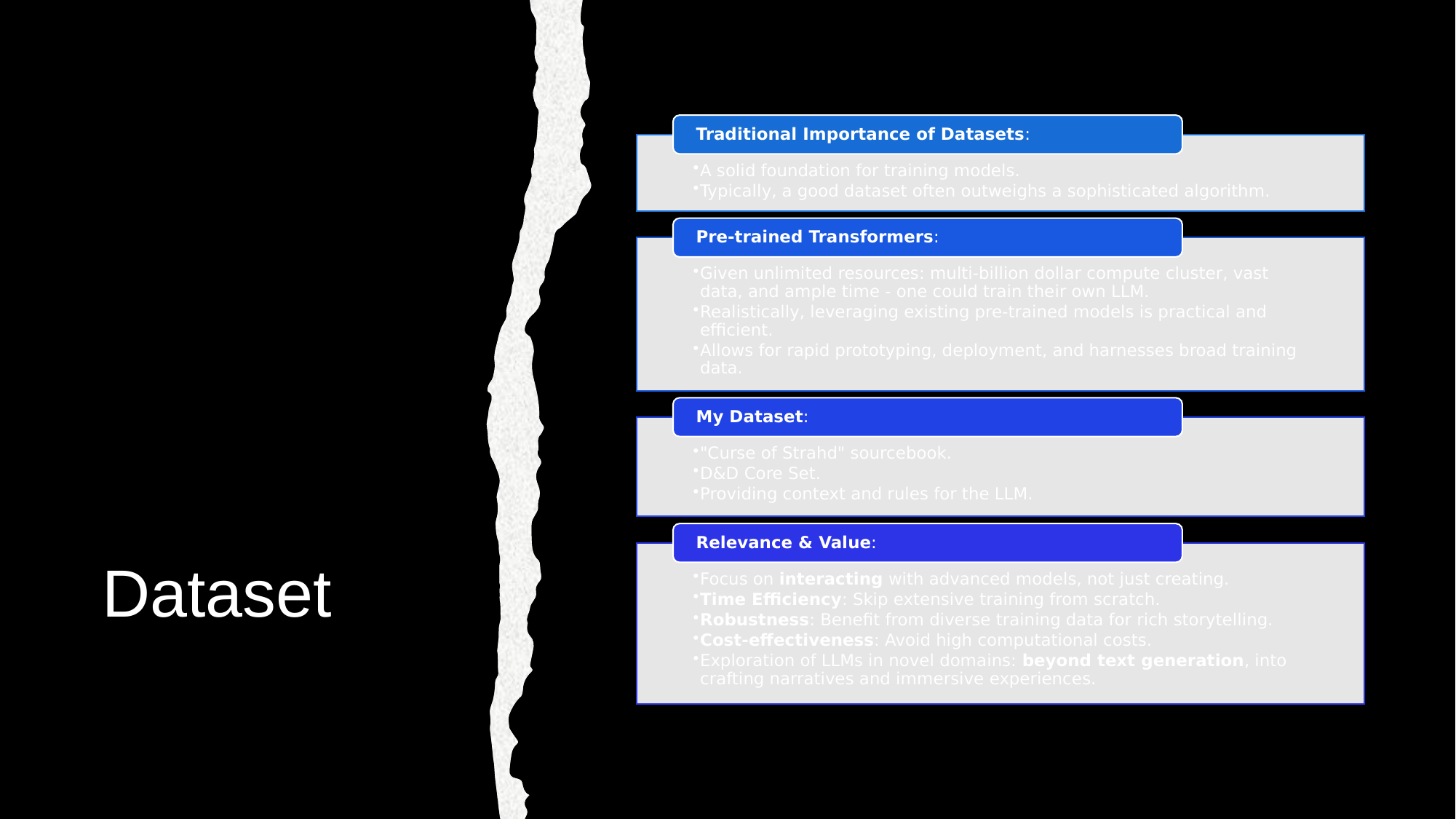

A solid foundation for training models.
Typically, a good dataset often outweighs a sophisticated algorithm.
Traditional Importance of Datasets:
Given unlimited resources: multi-billion dollar compute cluster, vast data, and ample time - one could train their own LLM.
Realistically, leveraging existing pre-trained models is practical and efficient.
Allows for rapid prototyping, deployment, and harnesses broad training data.
Pre-trained Transformers:
"Curse of Strahd" sourcebook.
D&D Core Set.
Providing context and rules for the LLM.
My Dataset:
Focus on interacting with advanced models, not just creating.
Time Efficiency: Skip extensive training from scratch.
Robustness: Benefit from diverse training data for rich storytelling.
Cost-effectiveness: Avoid high computational costs.
Exploration of LLMs in novel domains: beyond text generation, into crafting narratives and immersive experiences.
Relevance & Value:
# Dataset